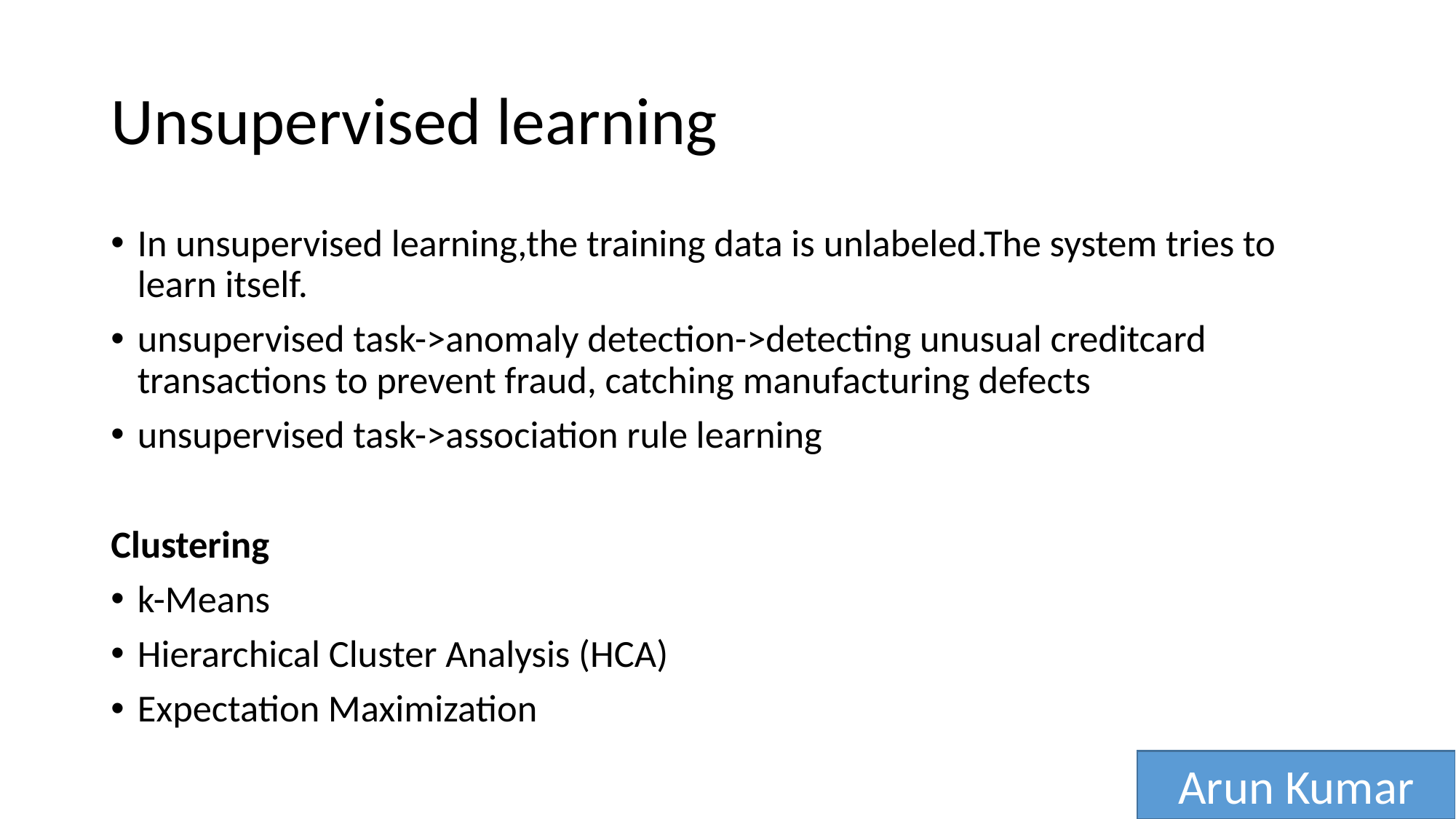

# Unsupervised learning
In unsupervised learning,the training data is unlabeled.The system tries to learn itself.
unsupervised task->anomaly detection->detecting unusual creditcard transactions to prevent fraud, catching manufacturing defects
unsupervised task->association rule learning

Clustering
k-Means
Hierarchical Cluster Analysis (HCA)
Expectation Maximization

Arun Kumar